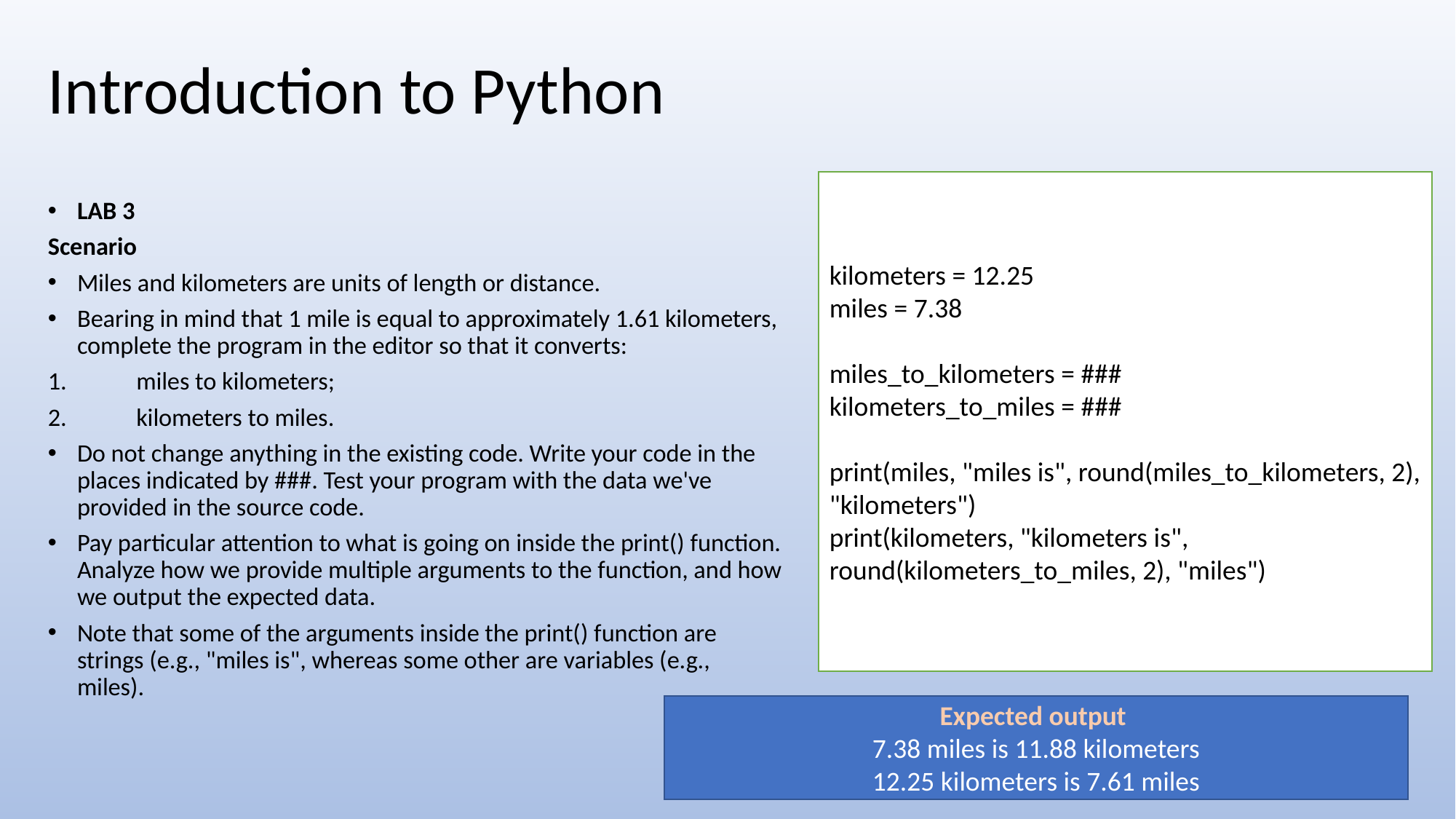

# Introduction to Python
kilometers = 12.25
miles = 7.38

miles_to_kilometers = ###
kilometers_to_miles = ###

print(miles, "miles is", round(miles_to_kilometers, 2), "kilometers")
print(kilometers, "kilometers is", round(kilometers_to_miles, 2), "miles")
LAB 3
Scenario
Miles and kilometers are units of length or distance.
Bearing in mind that 1 mile is equal to approximately 1.61 kilometers, complete the program in the editor so that it converts:
    miles to kilometers;
    kilometers to miles.
Do not change anything in the existing code. Write your code in the places indicated by ###. Test your program with the data we've provided in the source code.
Pay particular attention to what is going on inside the print() function. Analyze how we provide multiple arguments to the function, and how we output the expected data.
Note that some of the arguments inside the print() function are strings (e.g., "miles is", whereas some other are variables (e.g., miles).
Expected output
7.38 miles is 11.88 kilometers
12.25 kilometers is 7.61 miles